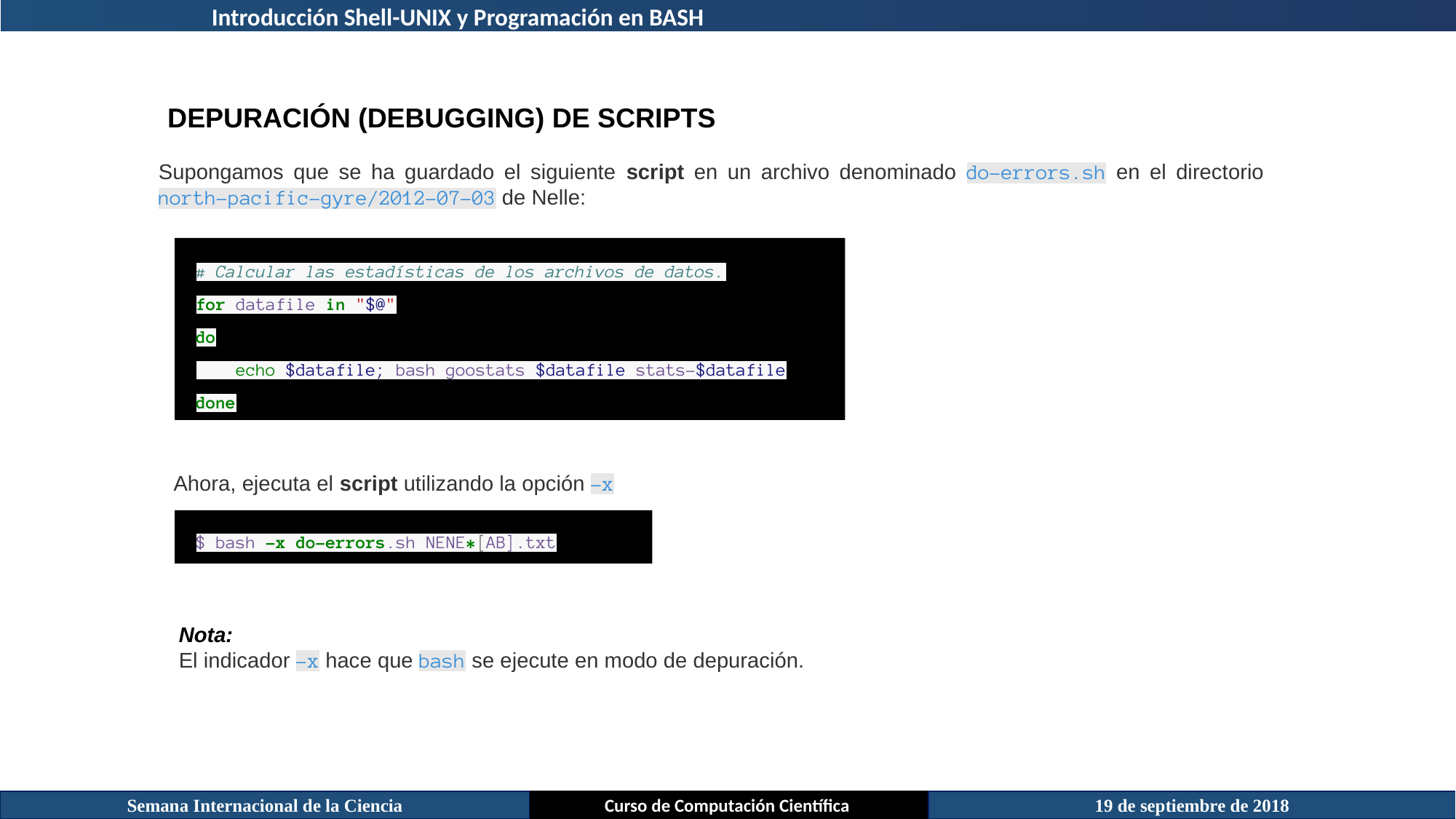

Introducción Shell-UNIX y Programación en BASH
DEPURACIÓN (DEBUGGING) DE SCRIPTS

Supongamos que se ha guardado el siguiente script en un archivo denominado do-errors.sh en el directorio north-pacific-gyre/2012-07-03 de Nelle:

# Calcular las estadísticas de los archivos de datos. for datafile in "$@" do echo $datafile; bash goostats $datafile stats-$datafile done
 Ahora, ejecuta el script utilizando la opción -x
$ bash -x do-errors.sh NENE*[AB].txt

Nota:
El indicador -x hace que bash se ejecute en modo de depuración.
Semana Internacional de la Ciencia
Curso de Computación Científica
19 de septiembre de 2018